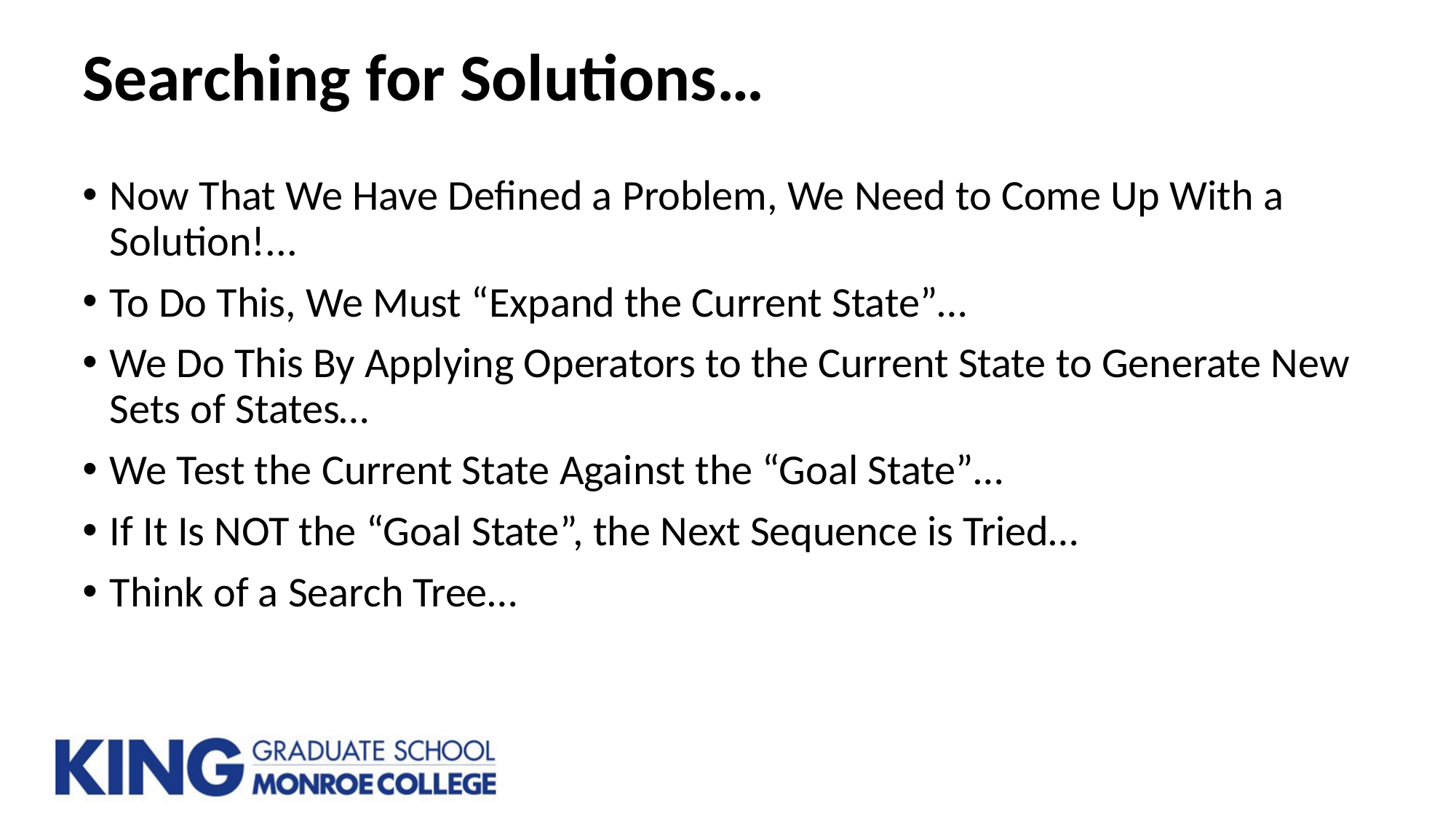

# Searching for Solutions…
Now That We Have Defined a Problem, We Need to Come Up With a Solution!...
To Do This, We Must “Expand the Current State”…
We Do This By Applying Operators to the Current State to Generate New Sets of States…
We Test the Current State Against the “Goal State”…
If It Is NOT the “Goal State”, the Next Sequence is Tried…
Think of a Search Tree…